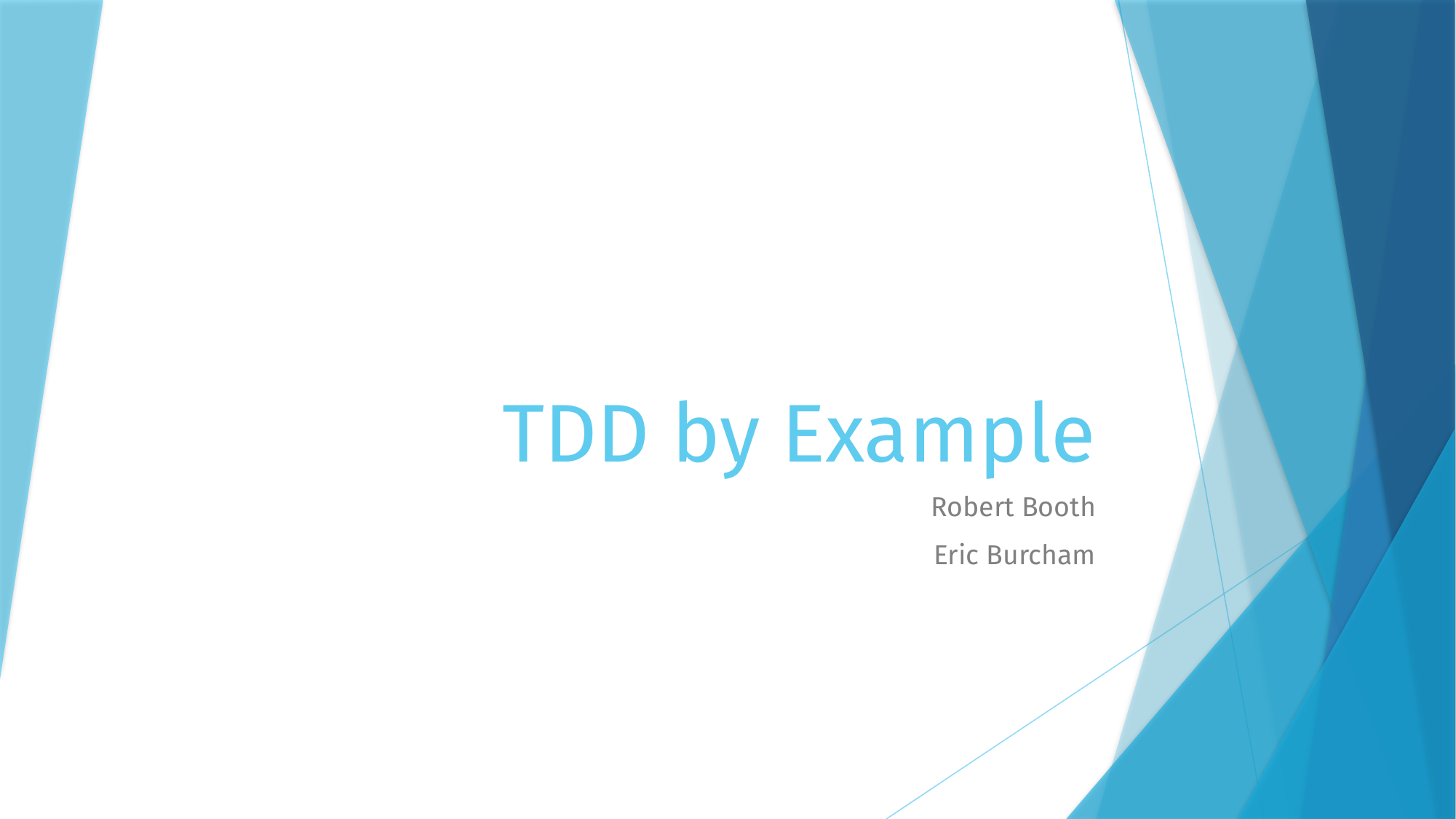

# TDD by Example
Robert Booth
Eric Burcham